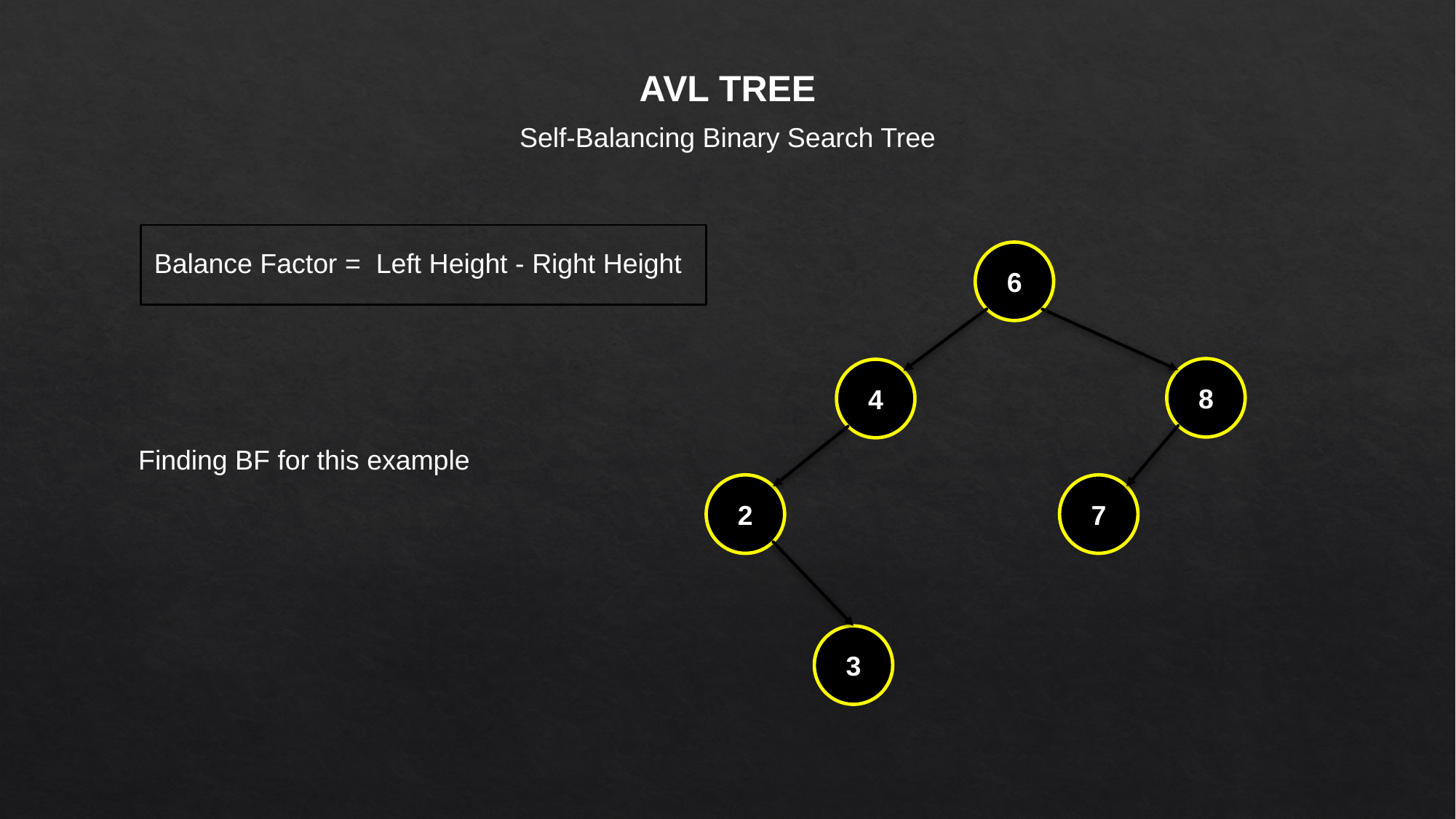

AVL TREE
Self-Balancing Binary Search Tree

Balance Factor =  Left Height - Right Height
6
8
4
Finding BF for this example
2
7
3